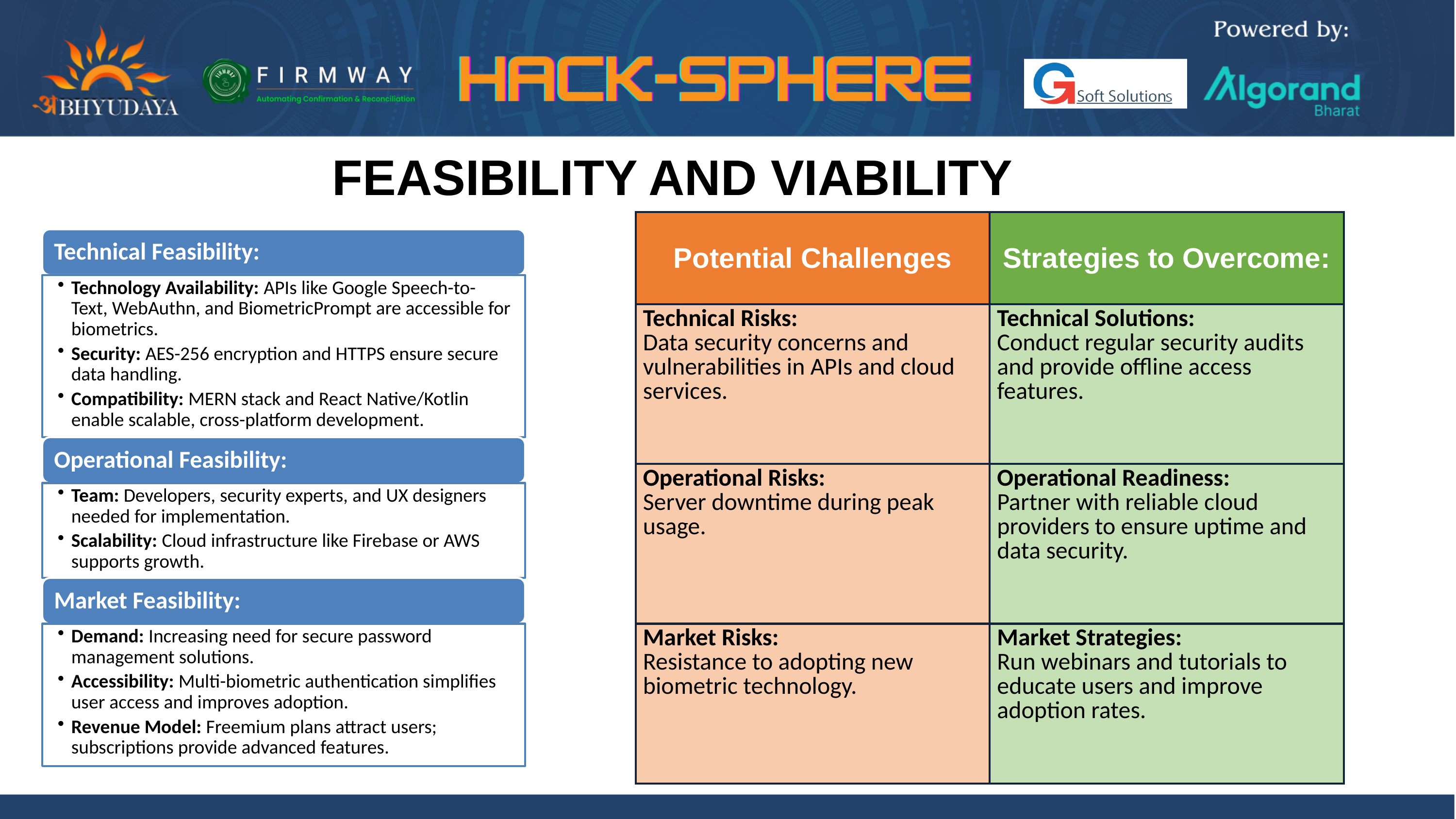

FEASIBILITY AND VIABILITY
| Potential Challenges | Strategies to Overcome: |
| --- | --- |
| Technical Risks: Data security concerns and vulnerabilities in APIs and cloud services. | Technical Solutions: Conduct regular security audits and provide offline access features. |
| Operational Risks: Server downtime during peak usage. | Operational Readiness: Partner with reliable cloud providers to ensure uptime and data security. |
| Market Risks: Resistance to adopting new biometric technology. | Market Strategies: Run webinars and tutorials to educate users and improve adoption rates. |
Technical Feasibility:
Technology Availability: APIs like Google Speech-to-Text, WebAuthn, and BiometricPrompt are accessible for biometrics.
Security: AES-256 encryption and HTTPS ensure secure data handling.
Compatibility: MERN stack and React Native/Kotlin enable scalable, cross-platform development.
Operational Feasibility:
Team: Developers, security experts, and UX designers needed for implementation.
Scalability: Cloud infrastructure like Firebase or AWS supports growth.
Market Feasibility:
Demand: Increasing need for secure password management solutions.
Accessibility: Multi-biometric authentication simplifies user access and improves adoption.
Revenue Model: Freemium plans attract users; subscriptions provide advanced features.